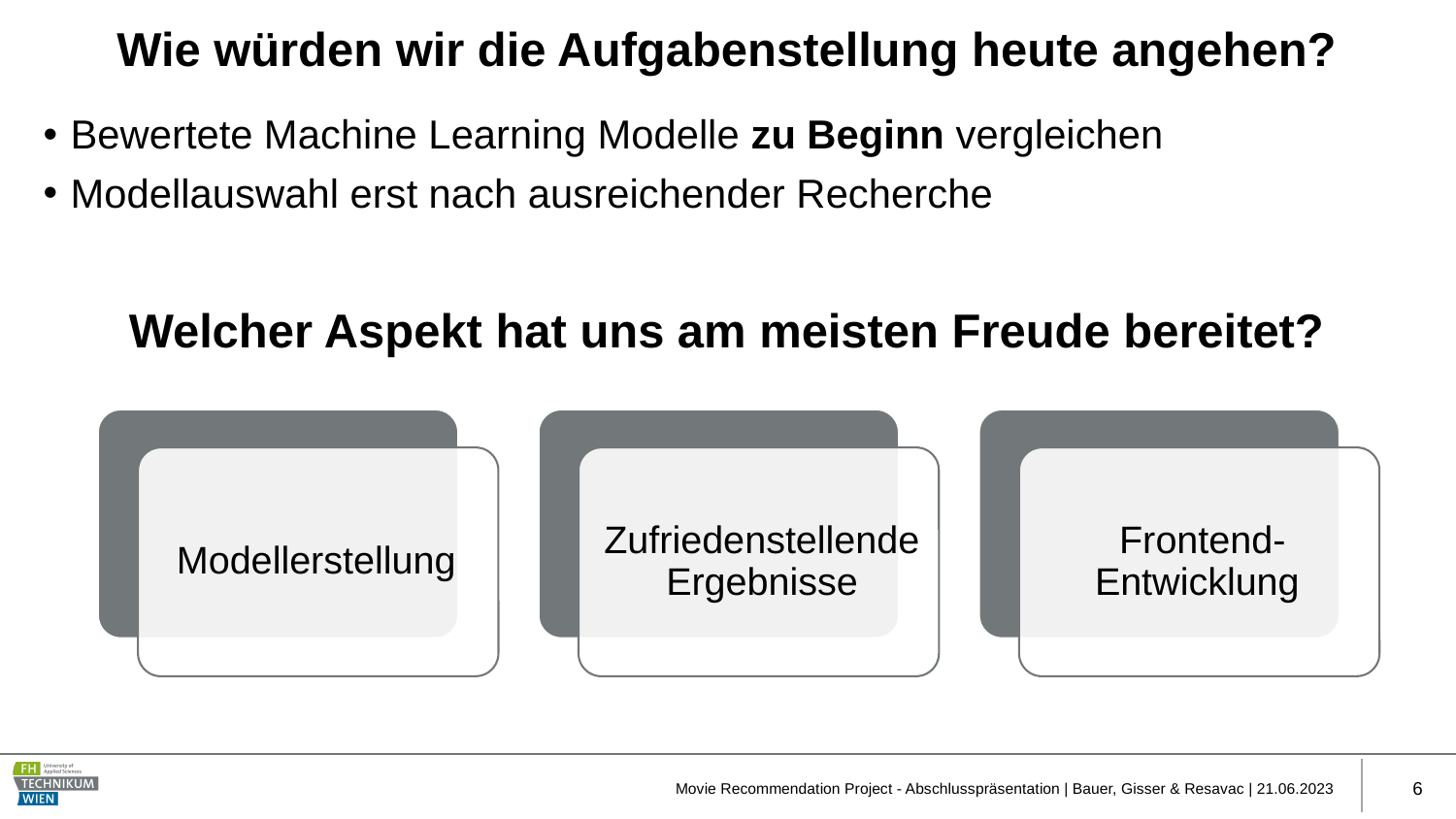

# Wie würden wir die Aufgabenstellung heute angehen?
Bewertete Machine Learning Modelle zu Beginn vergleichen
Modellauswahl erst nach ausreichender Recherche
Welcher Aspekt hat uns am meisten Freude bereitet?
Modellerstellung
Zufriedenstellende Ergebnisse
Frontend-Entwicklung
Movie Recommendation Project - Abschlusspräsentation | Bauer, Gisser & Resavac | 21.06.2023
6